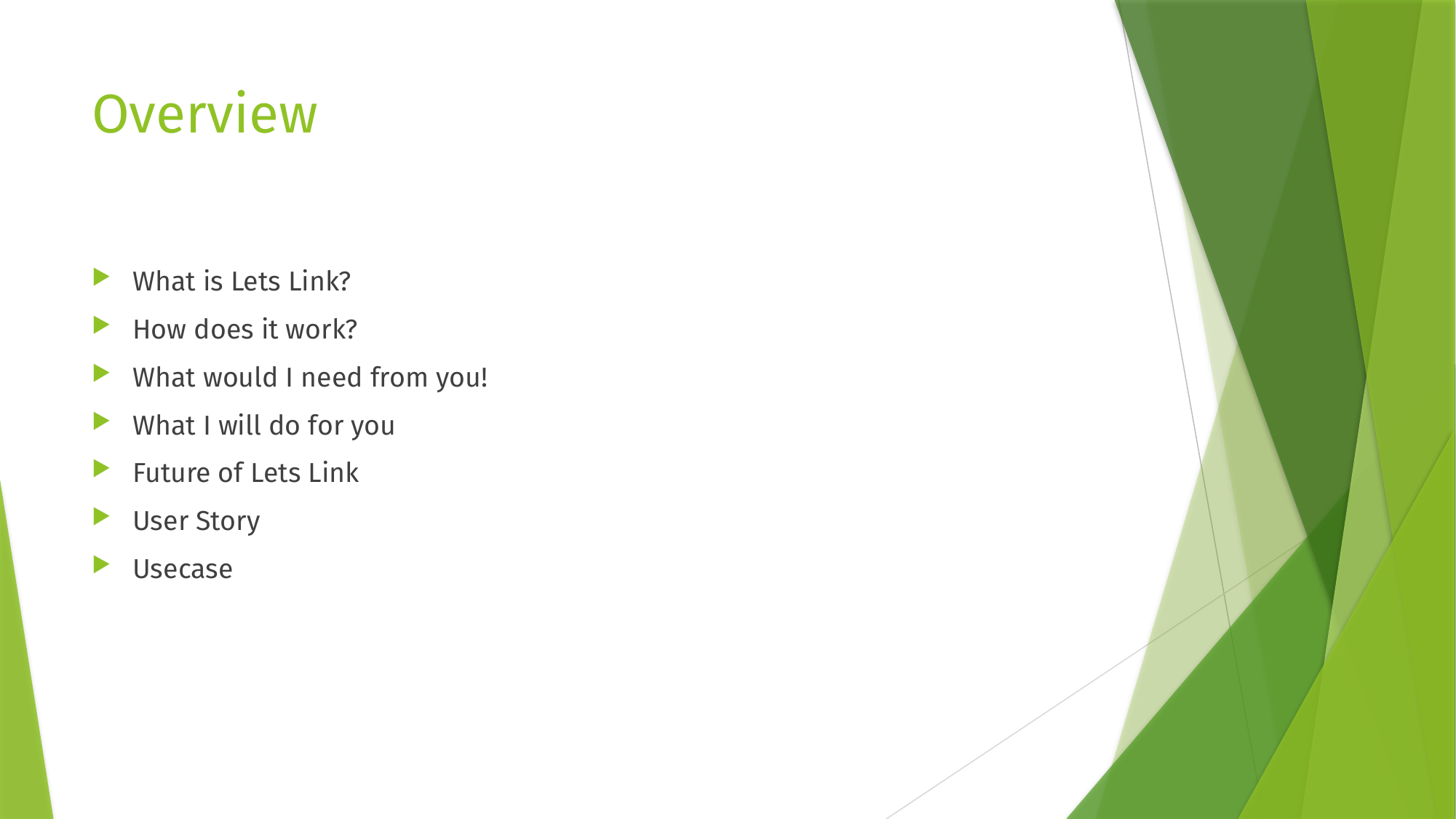

# Overview
What is Lets Link?
How does it work?
What would I need from you!
What I will do for you
Future of Lets Link
User Story
Usecase